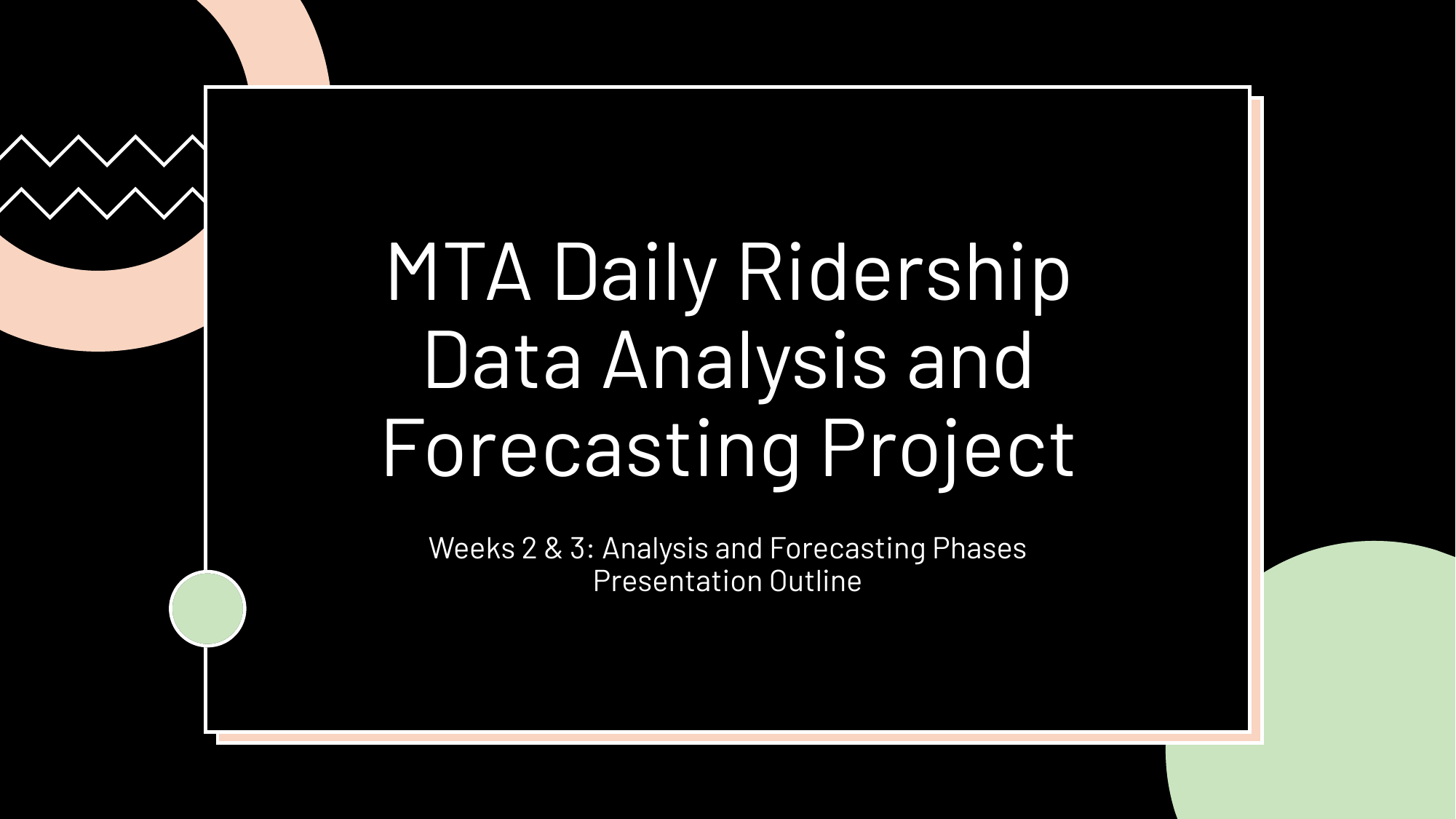

# MTA Daily Ridership Data Analysis and Forecasting Project

Weeks 2 & 3: Analysis and Forecasting Phases Presentation Outline